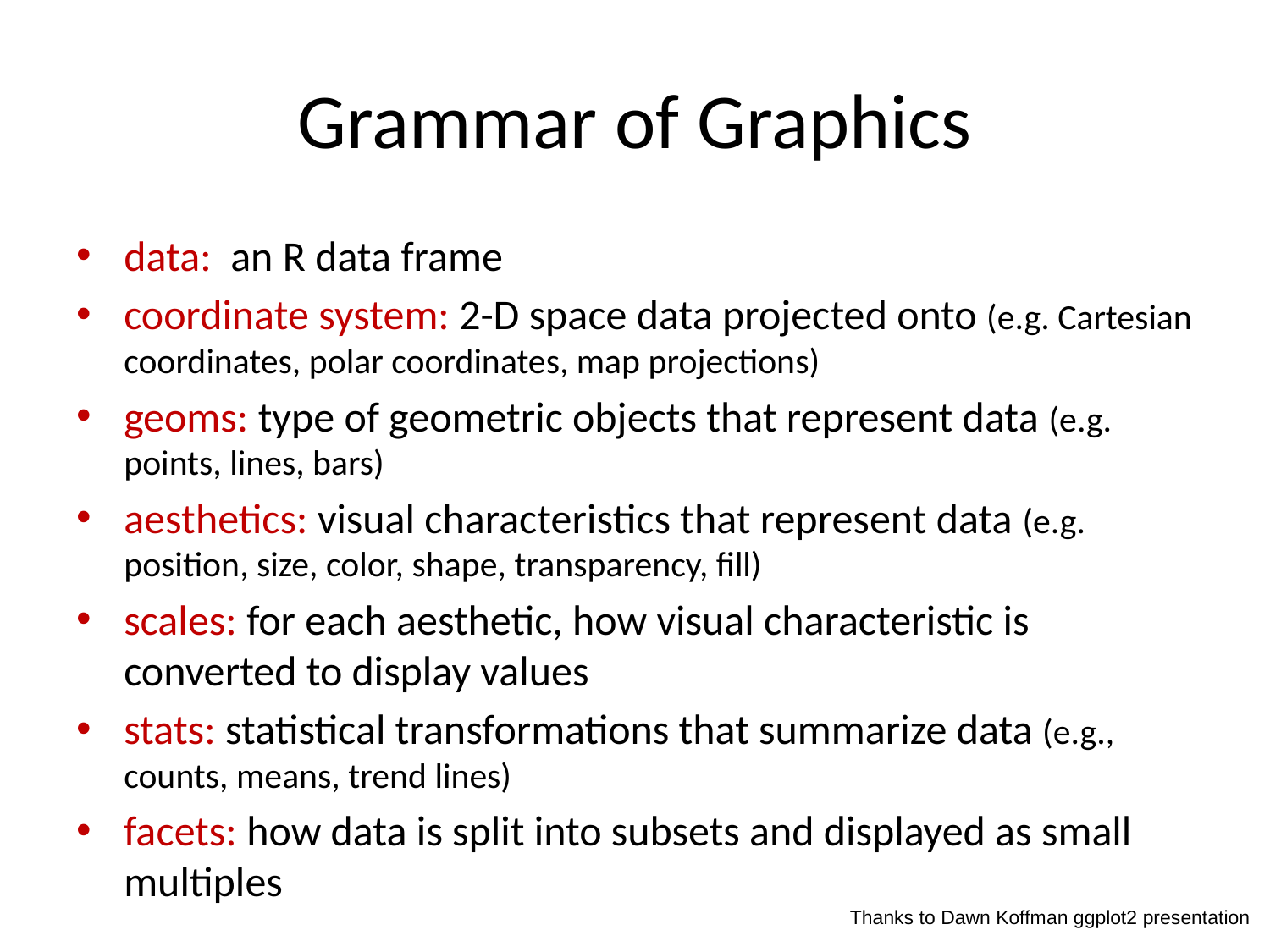

# Grammar of Graphics
data:  an R data frame
coordinate system: 2-D space data projected onto (e.g. Cartesian coordinates, polar coordinates, map projections)
geoms: type of geometric objects that represent data (e.g. points, lines, bars)
aesthetics: visual characteristics that represent data (e.g. position, size, color, shape, transparency, fill)
scales: for each aesthetic, how visual characteristic is converted to display values
stats: statistical transformations that summarize data (e.g., counts, means, trend lines)
facets: how data is split into subsets and displayed as small multiples
Thanks to Dawn Koffman ggplot2 presentation